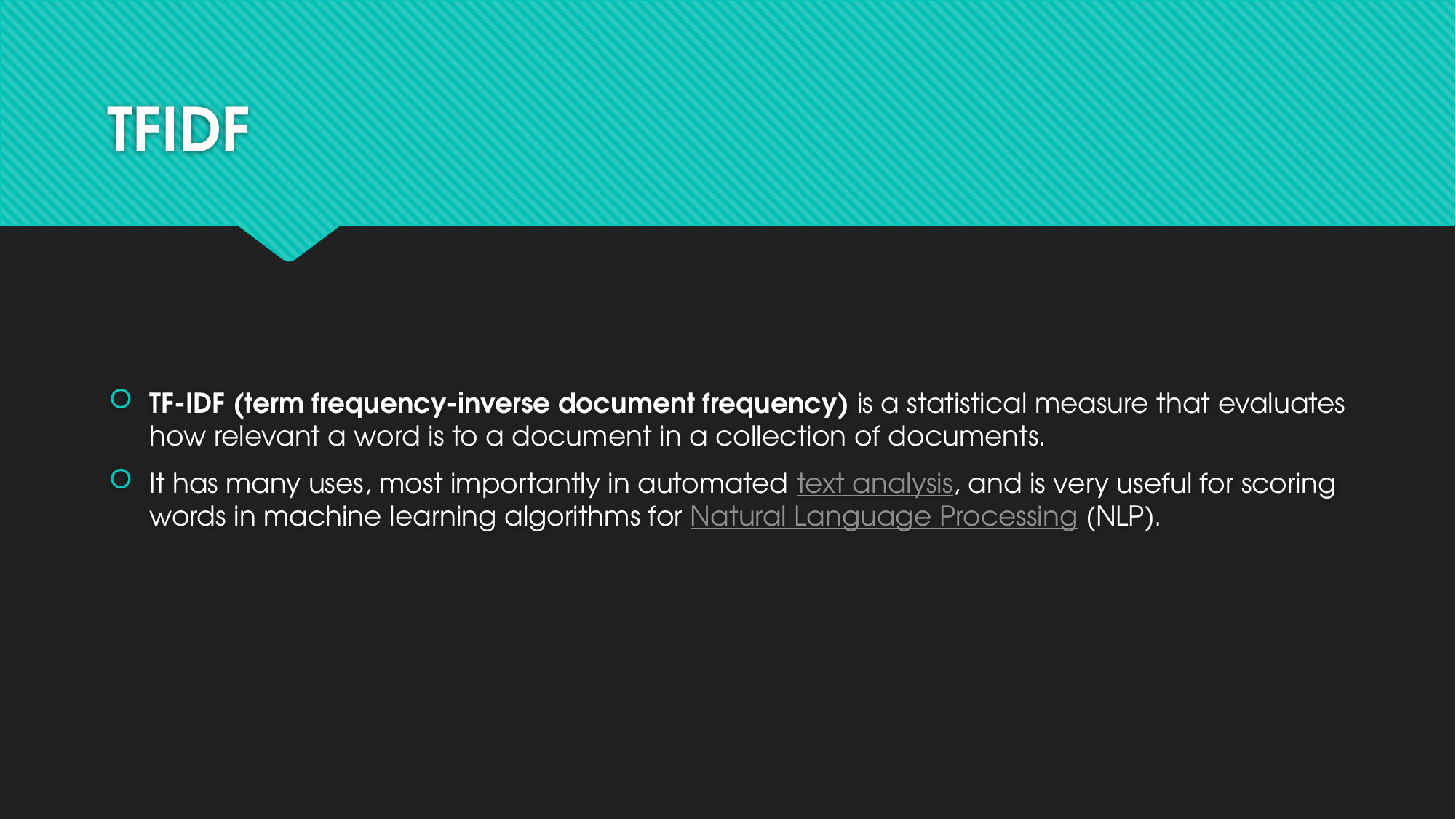

# TFIDF
TF-IDF (term frequency-inverse document frequency) is a statistical measure that evaluates how relevant a word is to a document in a collection of documents.
It has many uses, most importantly in automated text analysis, and is very useful for scoring words in machine learning algorithms for Natural Language Processing (NLP).